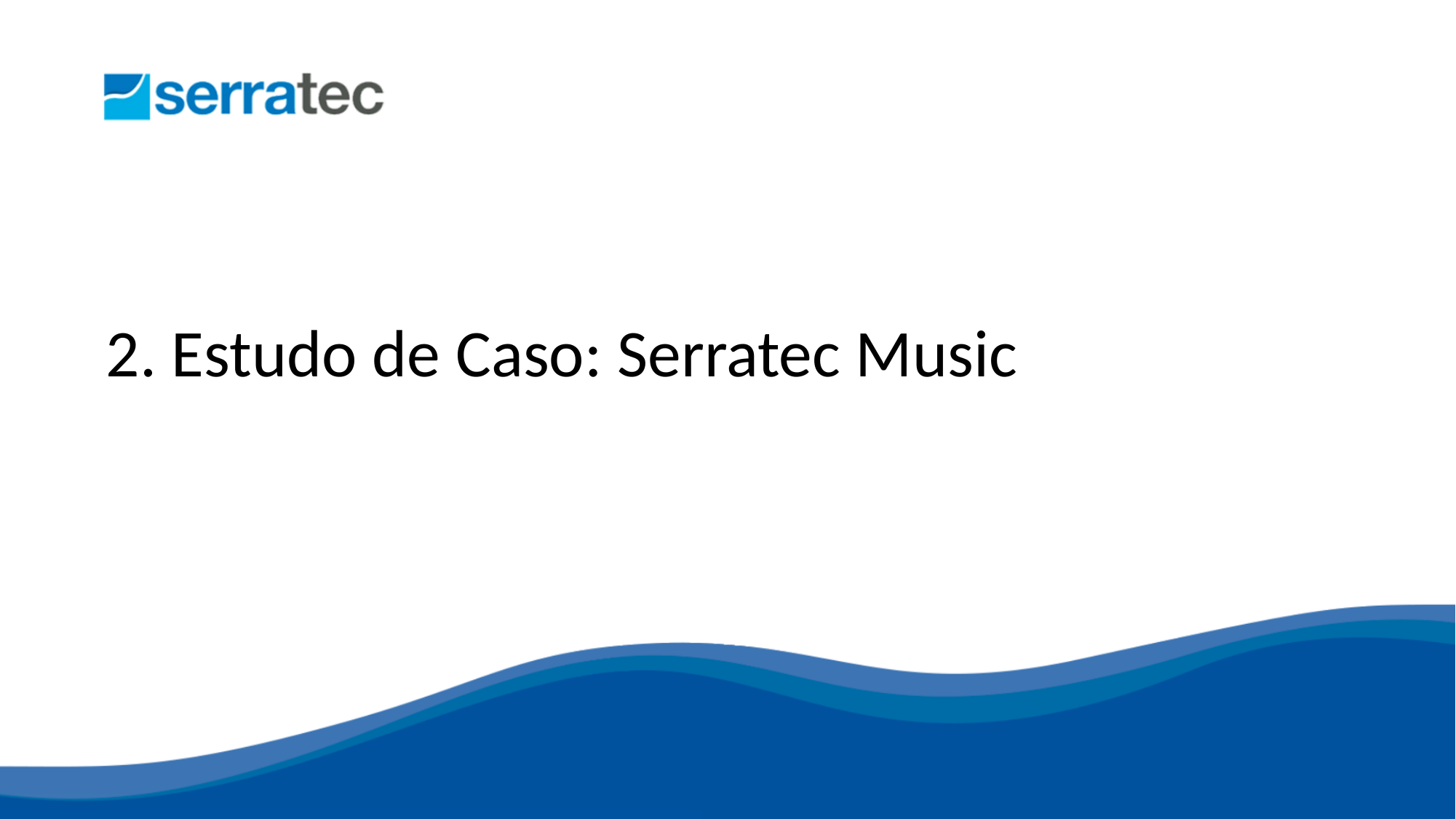

# 2. Estudo de Caso: Serratec Music